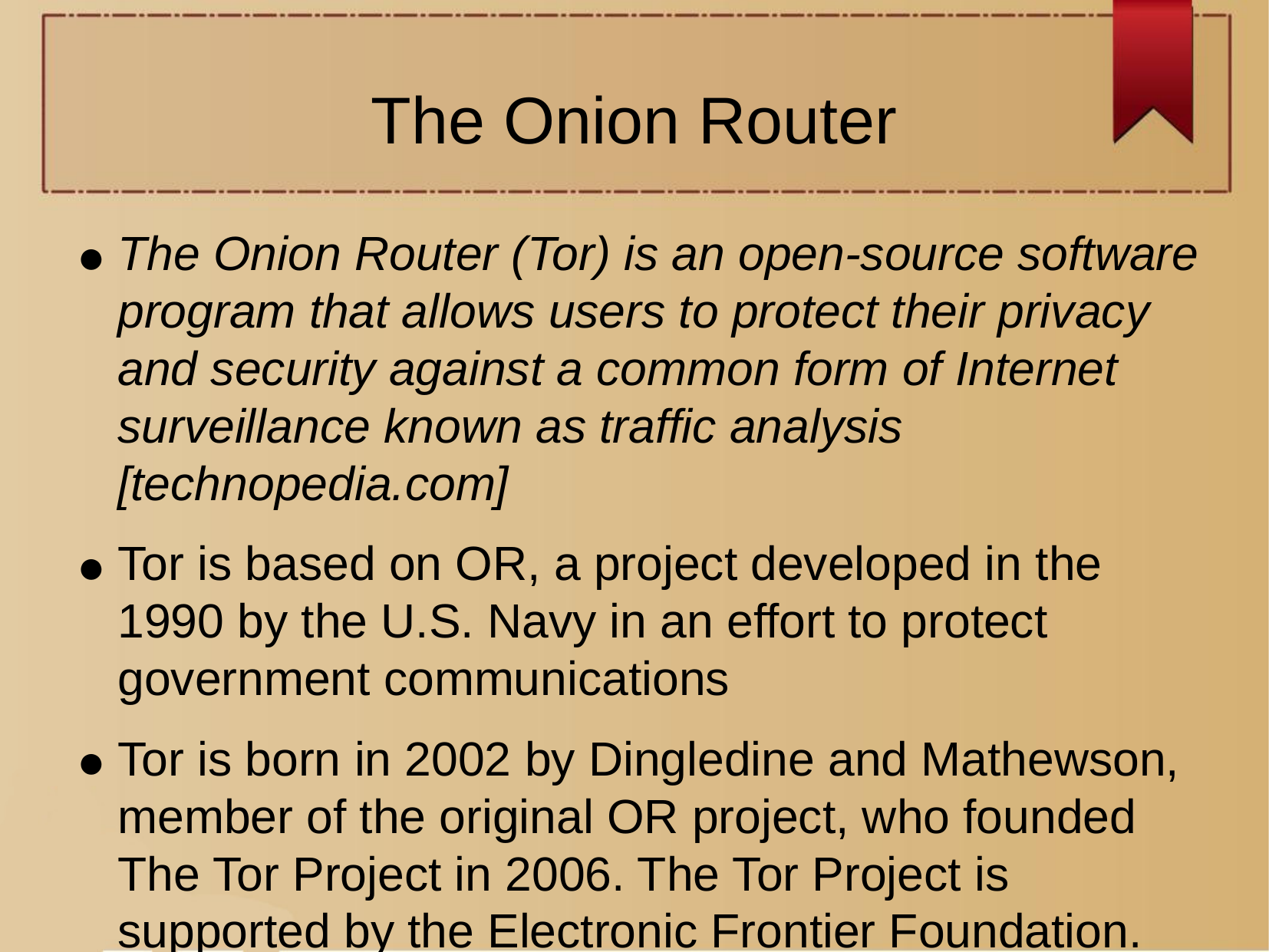

The Onion Router
The Onion Router (Tor) is an open-source software program that allows users to protect their privacy and security against a common form of Internet surveillance known as traffic analysis [technopedia.com]
Tor is based on OR, a project developed in the 1990 by the U.S. Navy in an effort to protect government communications
Tor is born in 2002 by Dingledine and Mathewson, member of the original OR project, who founded The Tor Project in 2006. The Tor Project is supported by the Electronic Frontier Foundation.